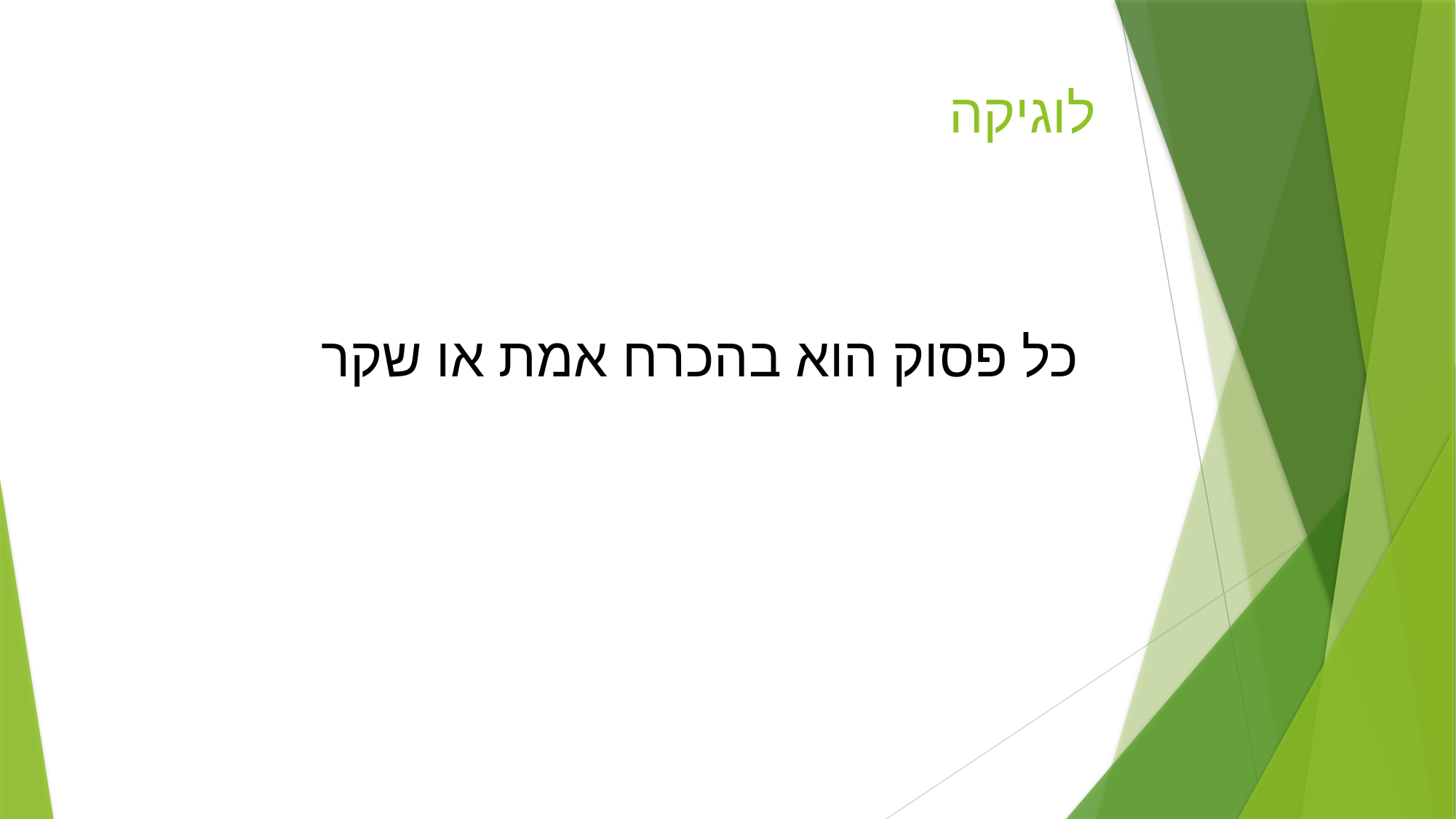

# לוגיקה
כל פסוק הוא בהכרח אמת או שקר